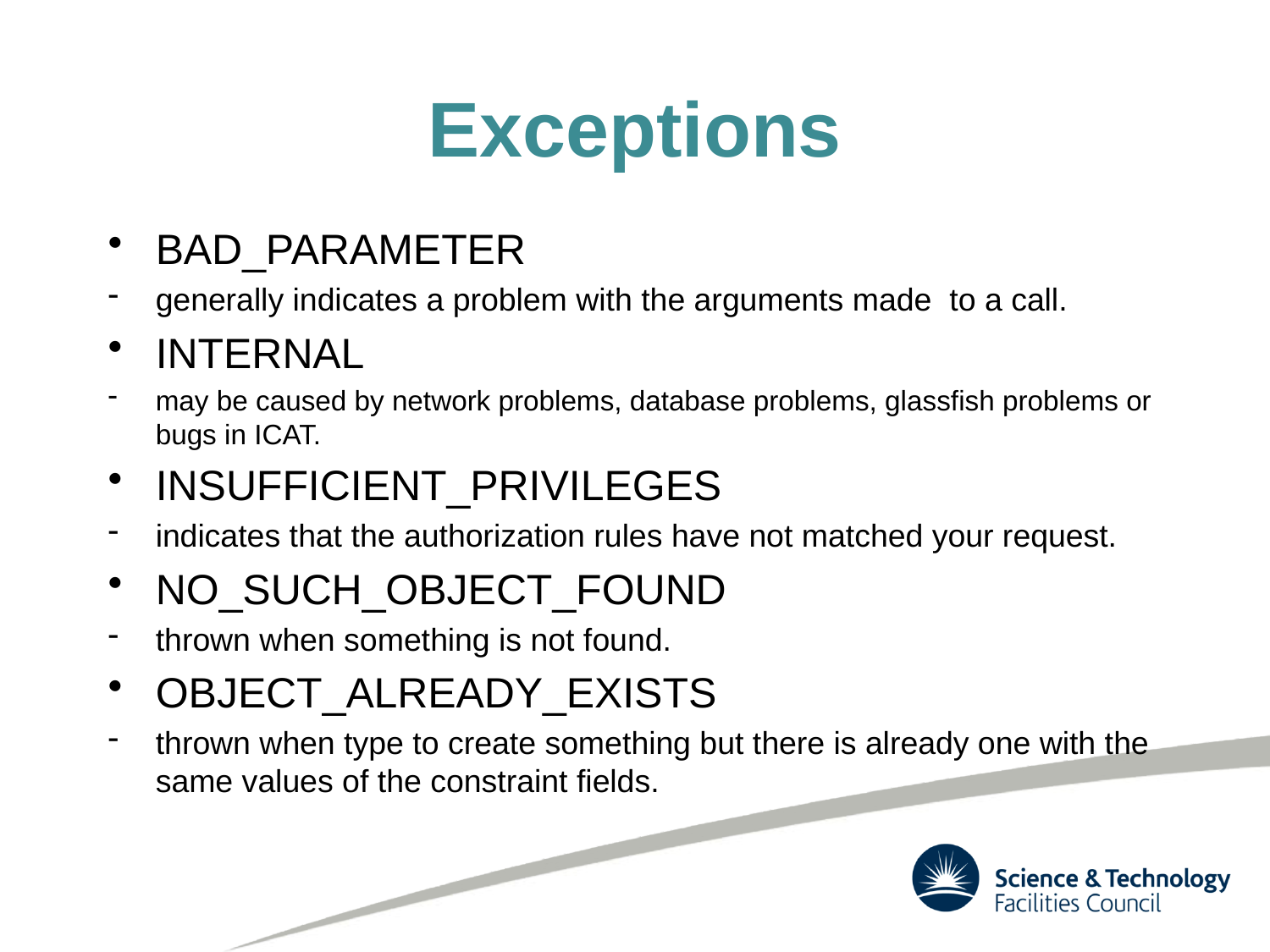

# Exceptions
BAD_PARAMETER
generally indicates a problem with the arguments made  to a call.
INTERNAL
may be caused by network problems, database problems, glassfish problems or bugs in ICAT.
INSUFFICIENT_PRIVILEGES
indicates that the authorization rules have not matched your request.
NO_SUCH_OBJECT_FOUND
thrown when something is not found.
OBJECT_ALREADY_EXISTS
thrown when type to create something but there is already one with the same values of the constraint fields.